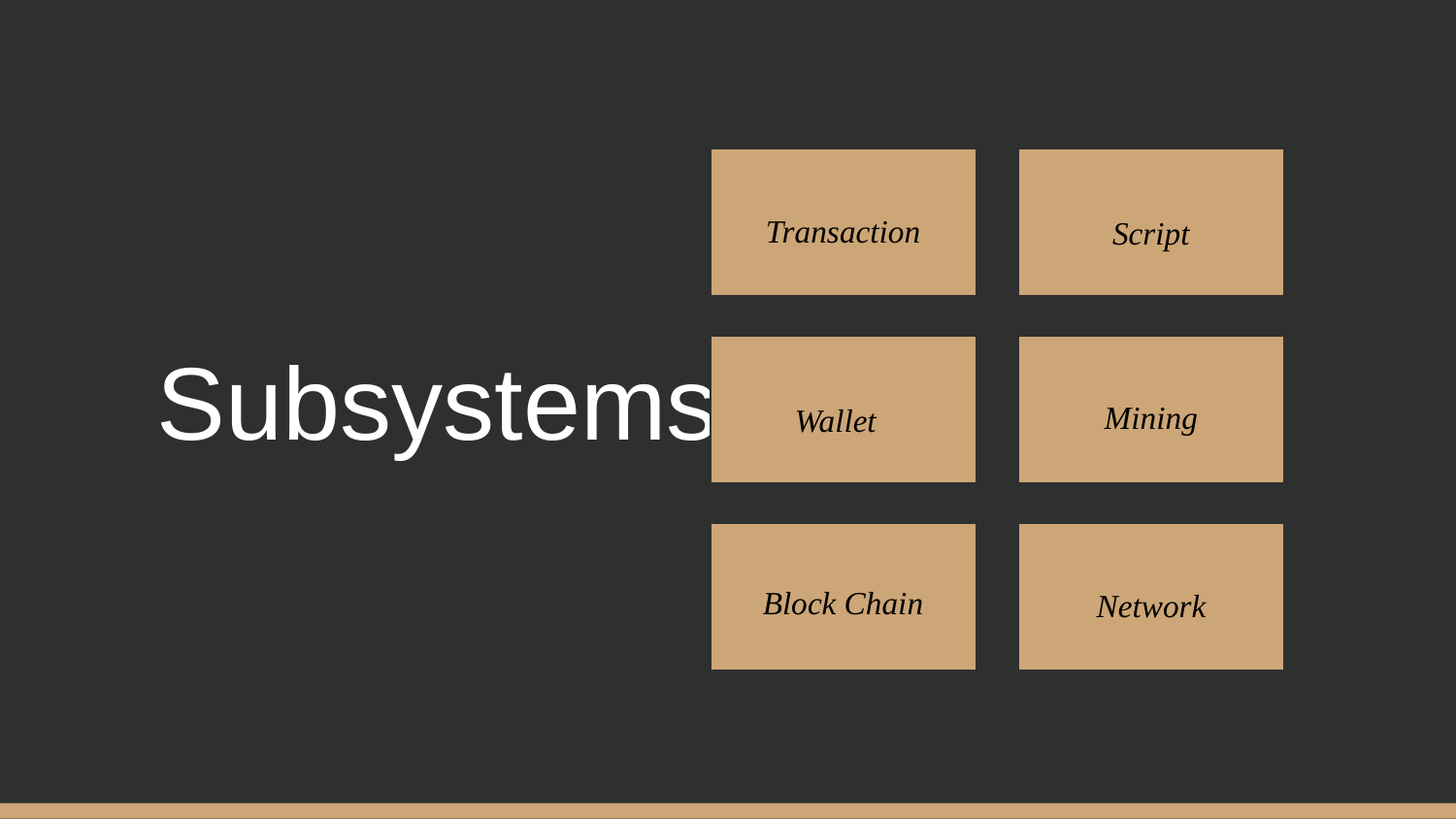

Transaction
Script

# Subsystems
Wallet
Mining

Block Chain
Network